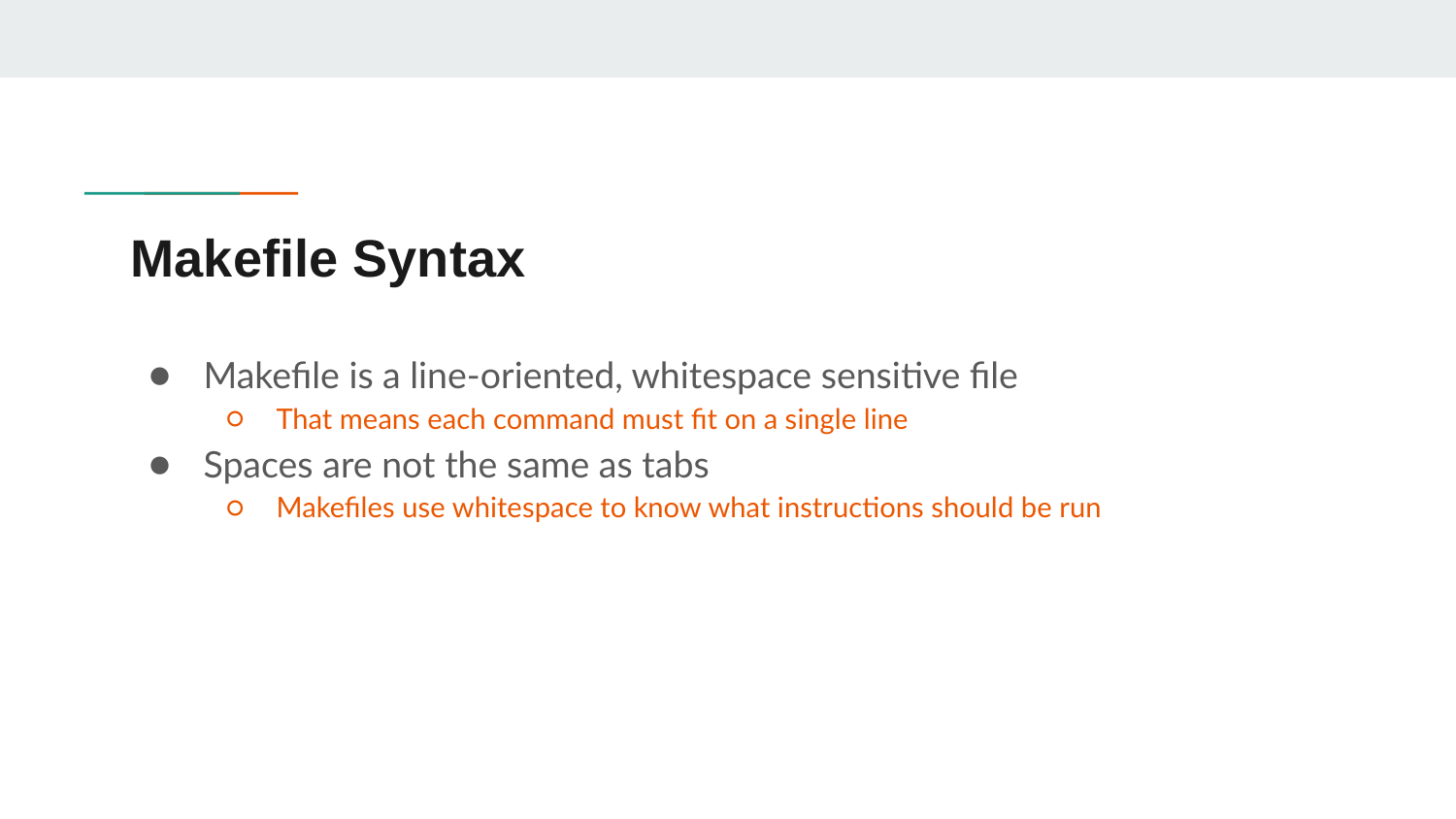

# Makefile Syntax
Makefile is a line-oriented, whitespace sensitive file
That means each command must fit on a single line
Spaces are not the same as tabs
Makefiles use whitespace to know what instructions should be run